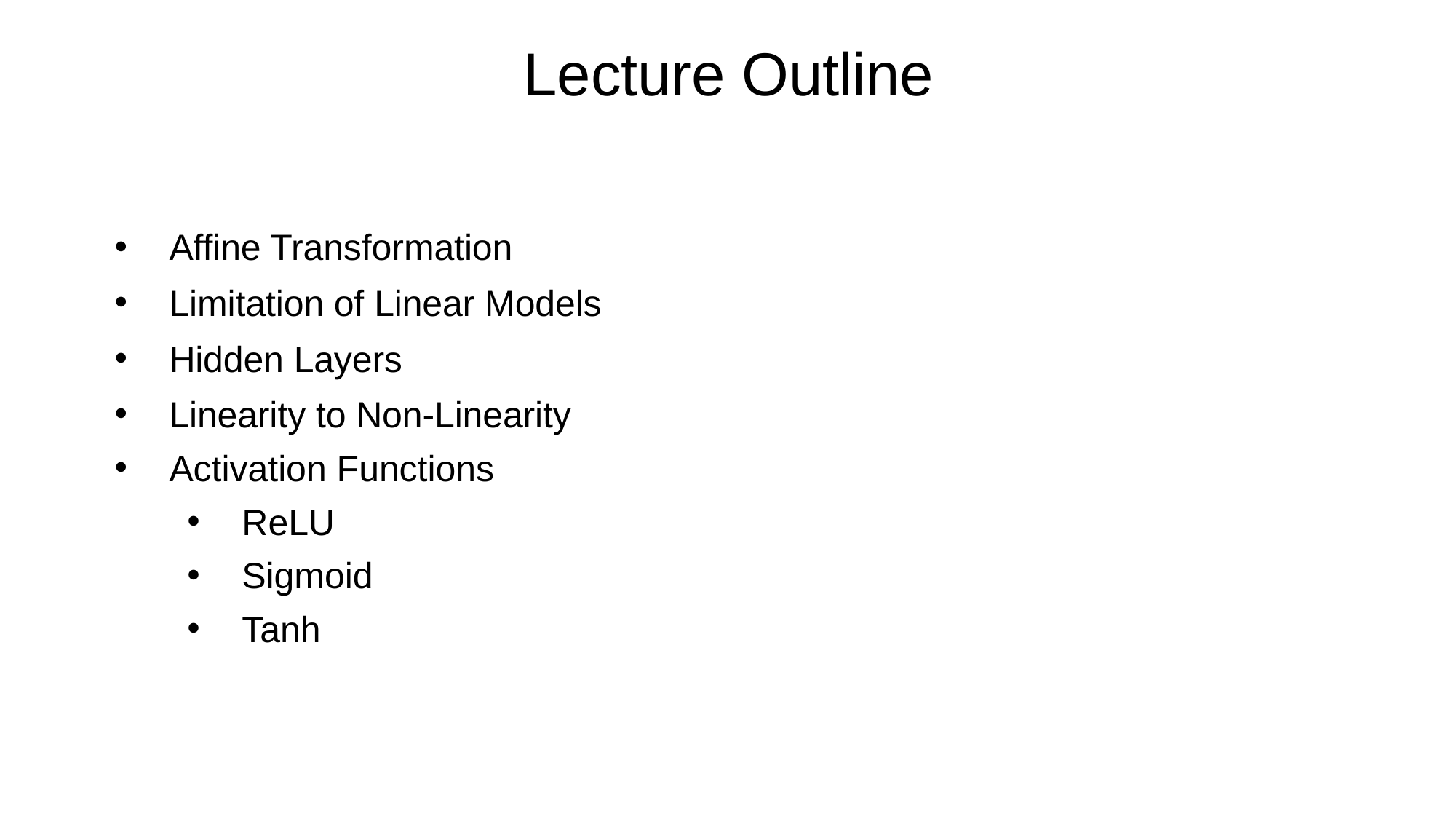

# Lecture Outline
Affine Transformation
Limitation of Linear Models
Hidden Layers
Linearity to Non-Linearity
Activation Functions
ReLU
Sigmoid
Tanh